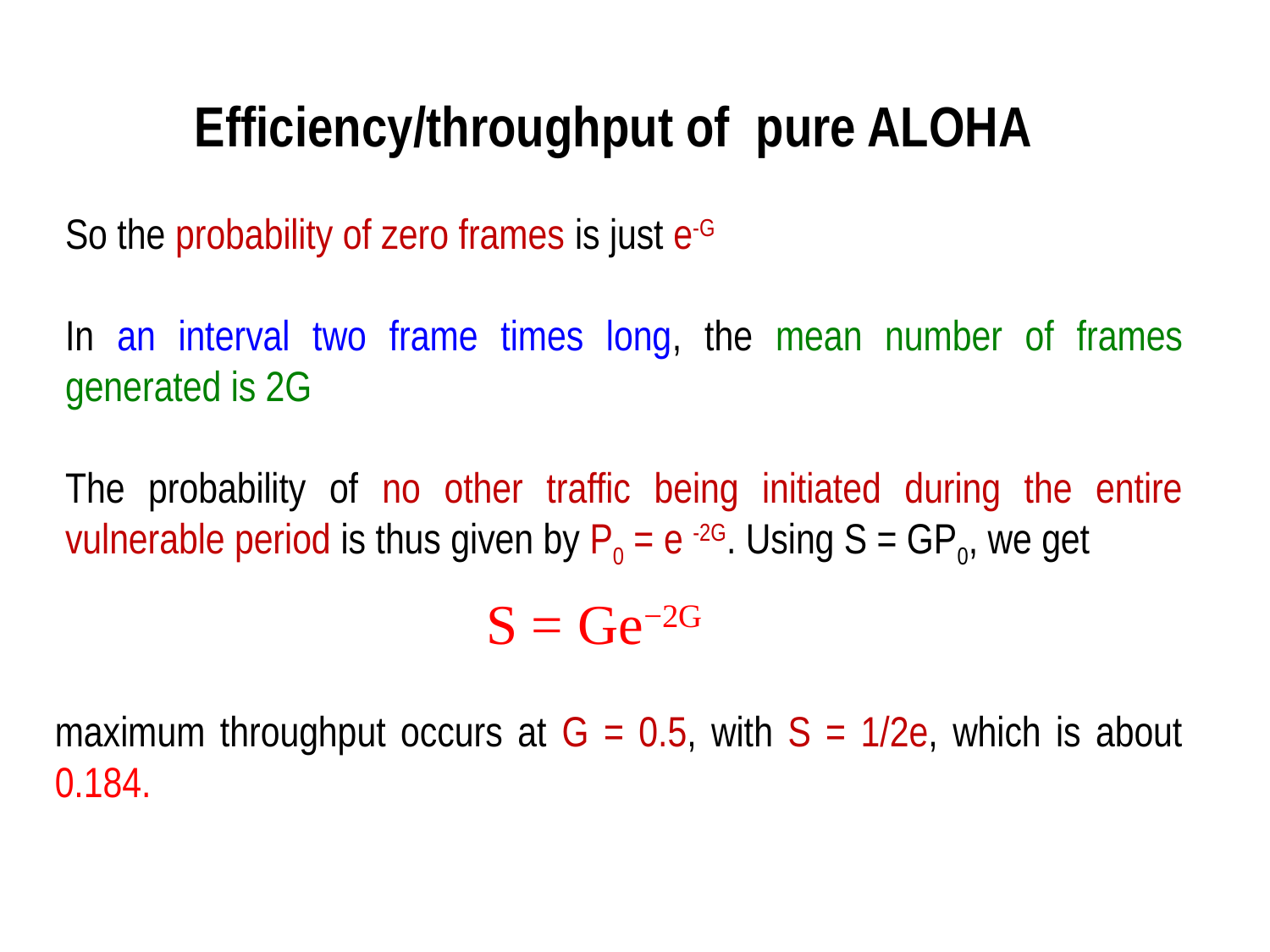

# Efficiency/throughput of  pure ALOHA
So the probability of zero frames is just e-G

In an interval two frame times long, the mean number of frames generated is 2G

The probability of no other traffic being initiated during the entire vulnerable period is thus given by P0 = e -2G. Using S = GP0, we get
S = Ge−2G
maximum throughput occurs at G = 0.5, with S = 1/2e, which is about 0.184.